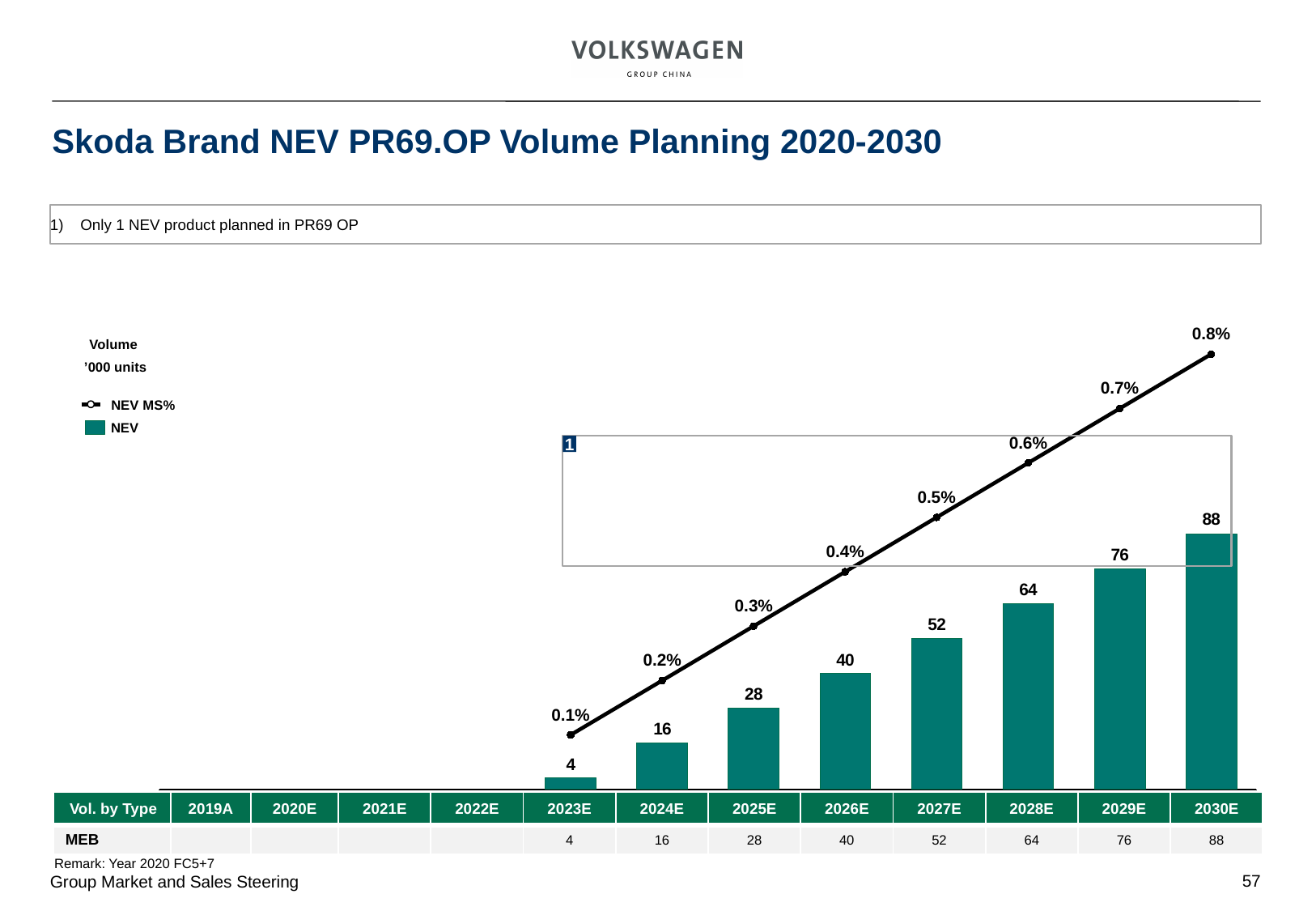

# Skoda Brand NEV PR69.OP Volume Planning 2020-2030
Only 1 NEV product planned in PR69 OP
0.8%
Volume
’000 units

### Chart

| Category |  |  |
|---|---|---|
0.7%
NEV MS%

NEV

0.6%

1
0.5%
0.4%
0.3%
0.2%
0.1%
| Vol. by Type | 2019A | 2020E | 2021E | 2022E | 2023E | 2024E | 2025E | 2026E | 2027E | 2028E | 2029E | 2030E |
| --- | --- | --- | --- | --- | --- | --- | --- | --- | --- | --- | --- | --- |
| MEB |  |  |  |  | 4 | 16 | 28 | 40 | 52 | 64 | 76 | 88 |
2019
2020
2021
2022
2023
2024
2025
2026
2027
2028
2029
2030
Remark: Year 2020 FC5+7
57
Group Market and Sales Steering